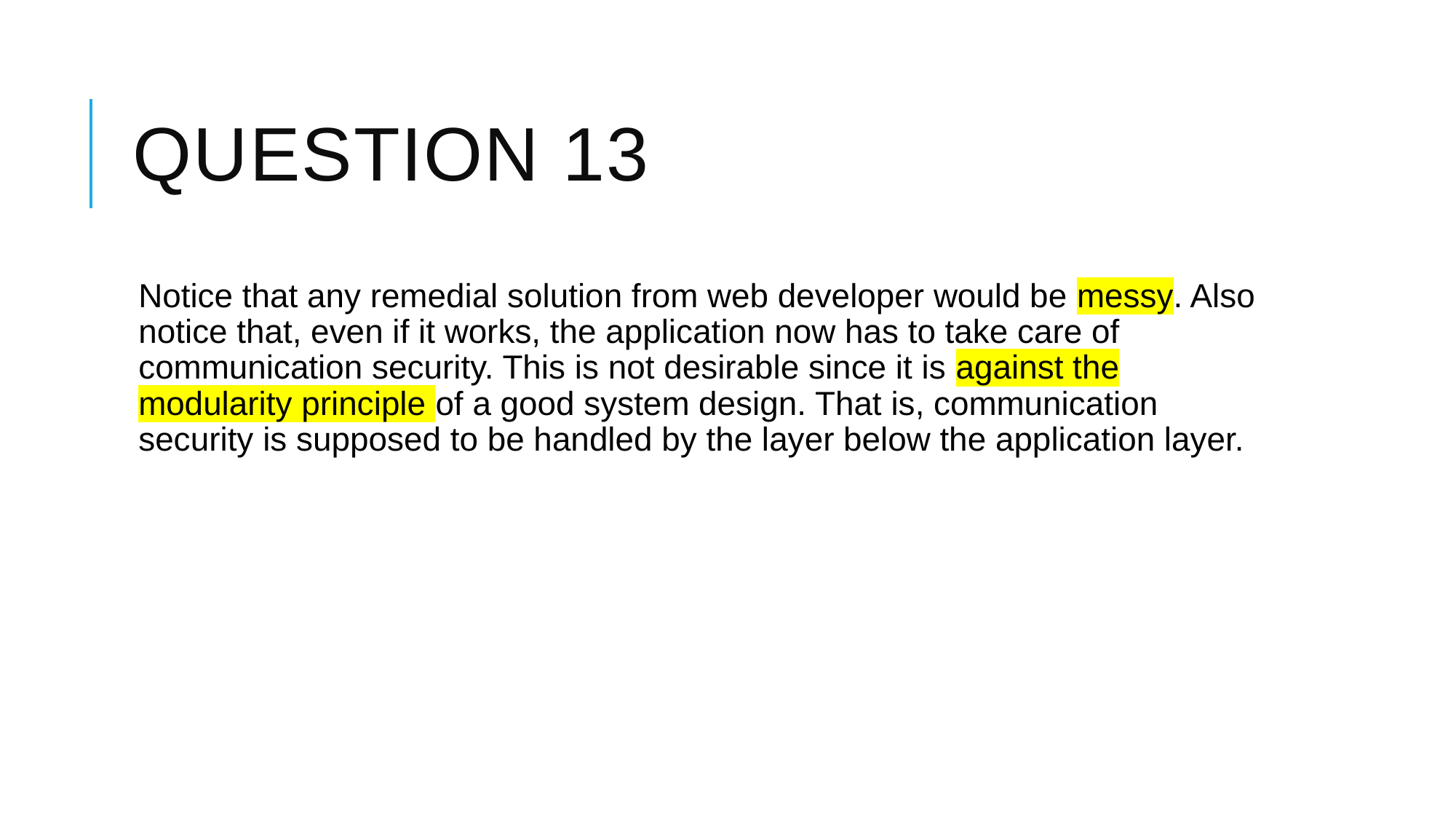

# Question 13
Notice that any remedial solution from web developer would be messy. Also notice that, even if it works, the application now has to take care of communication security. This is not desirable since it is against the modularity principle of a good system design. That is, communication security is supposed to be handled by the layer below the application layer.